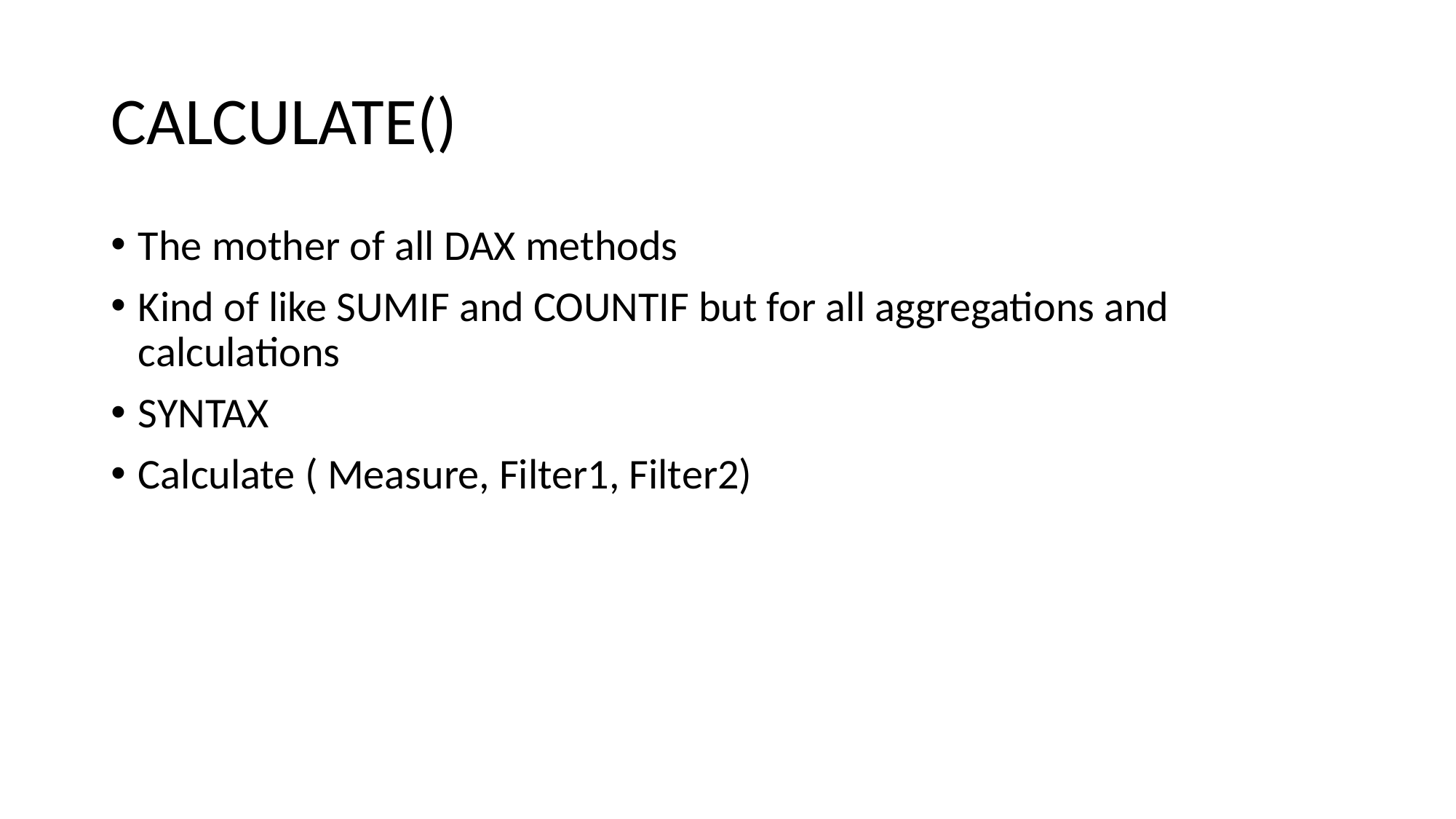

# CALCULATE()
The mother of all DAX methods
Kind of like SUMIF and COUNTIF but for all aggregations and calculations
SYNTAX
Calculate ( Measure, Filter1, Filter2)